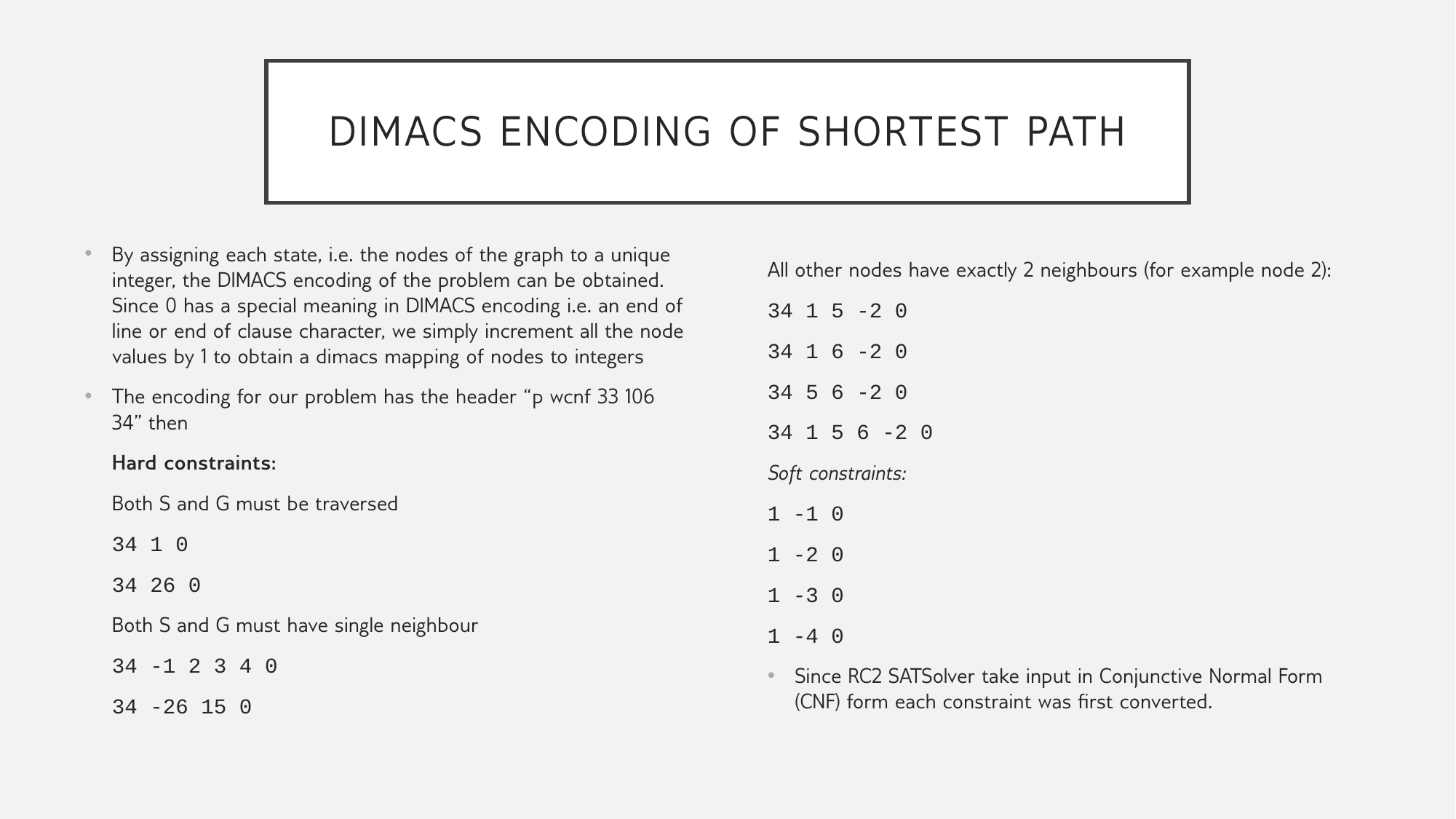

# DIMACS ENCODING of Shortest Path
By assigning each state, i.e. the nodes of the graph to a unique integer, the DIMACS encoding of the problem can be obtained. Since 0 has a special meaning in DIMACS encoding i.e. an end of line or end of clause character, we simply increment all the node values by 1 to obtain a dimacs mapping of nodes to integers
The encoding for our problem has the header “p wcnf 33 106 34” then
Hard constraints:
Both S and G must be traversed
34 1 0
34 26 0
Both S and G must have single neighbour
34 -1 2 3 4 0
34 -26 15 0
All other nodes have exactly 2 neighbours (for example node 2):
34 1 5 -2 0
34 1 6 -2 0
34 5 6 -2 0
34 1 5 6 -2 0
Soft constraints:
1 -1 0
1 -2 0
1 -3 0
1 -4 0
Since RC2 SATSolver take input in Conjunctive Normal Form (CNF) form each constraint was first converted.